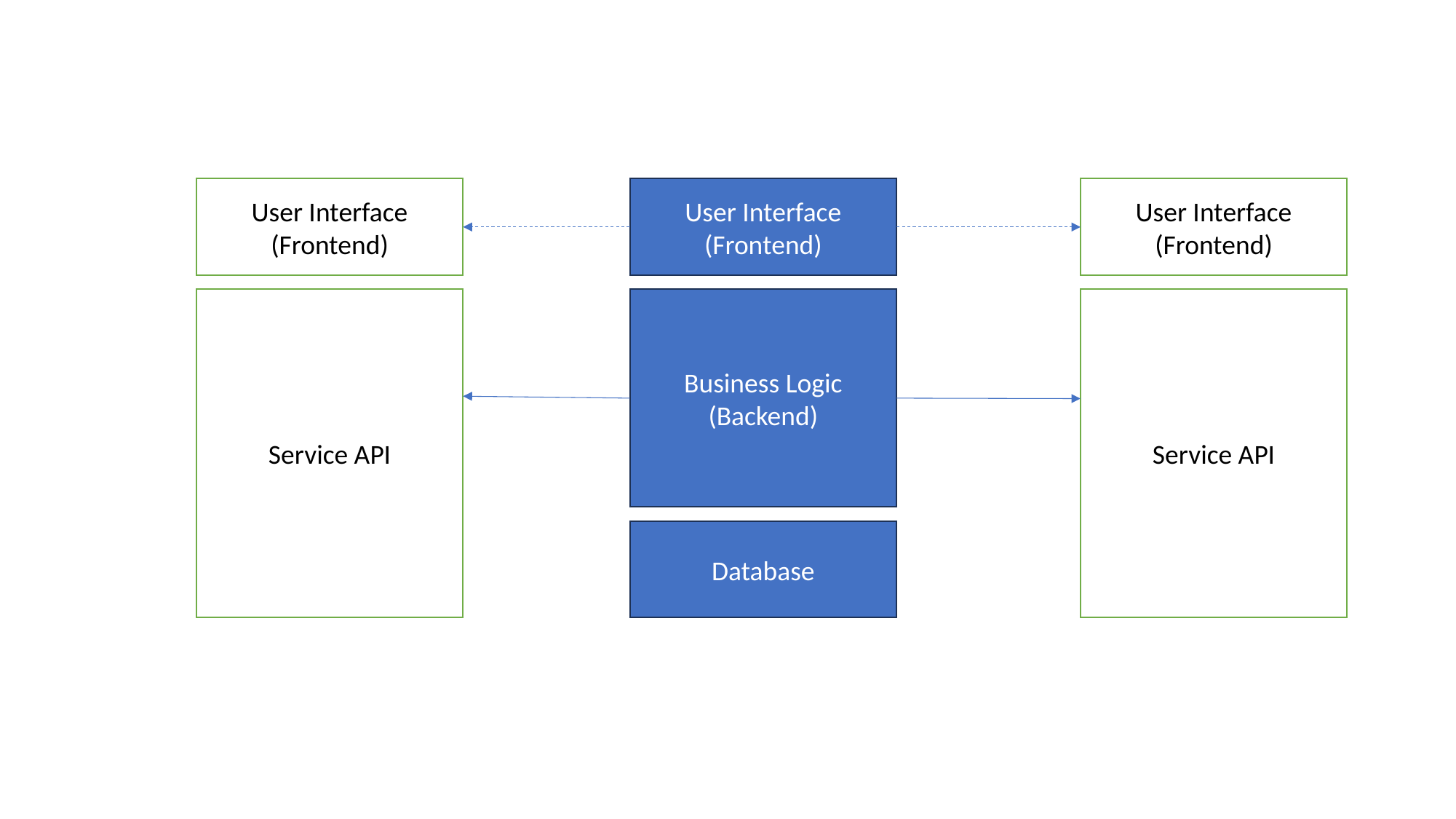

User Interface
(Frontend)
User Interface
(Frontend)
User Interface
(Frontend)
Service API
Business Logic
(Backend)
Service API
Database